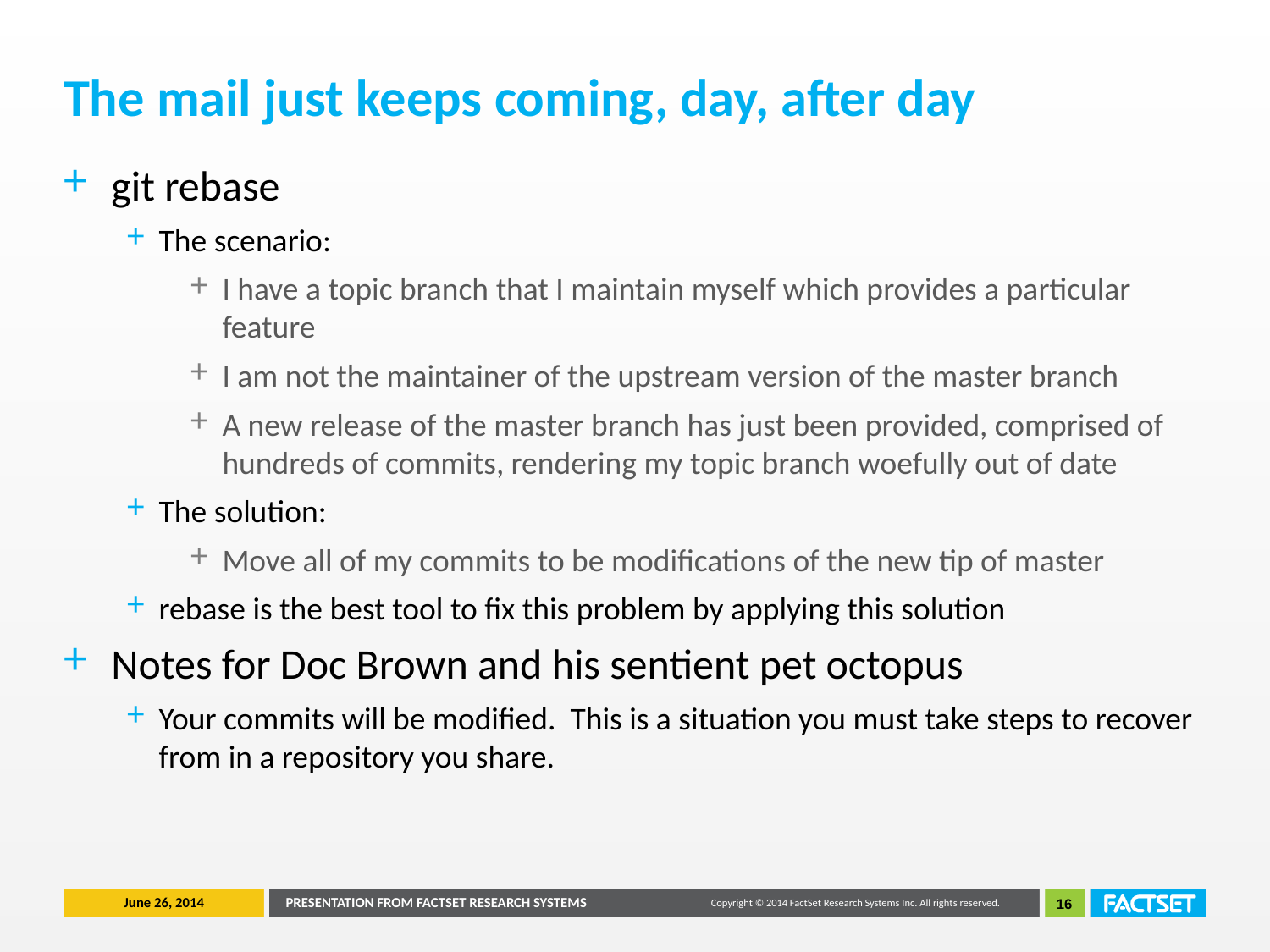

# The mail just keeps coming, day, after day
git rebase
The scenario:
I have a topic branch that I maintain myself which provides a particular feature
I am not the maintainer of the upstream version of the master branch
A new release of the master branch has just been provided, comprised of hundreds of commits, rendering my topic branch woefully out of date
The solution:
Move all of my commits to be modifications of the new tip of master
rebase is the best tool to fix this problem by applying this solution
Notes for Doc Brown and his sentient pet octopus
Your commits will be modified.  This is a situation you must take steps to recover from in a repository you share.
June 26, 2014
PRESENTATION FROM FACTSET RESEARCH SYSTEMS
16